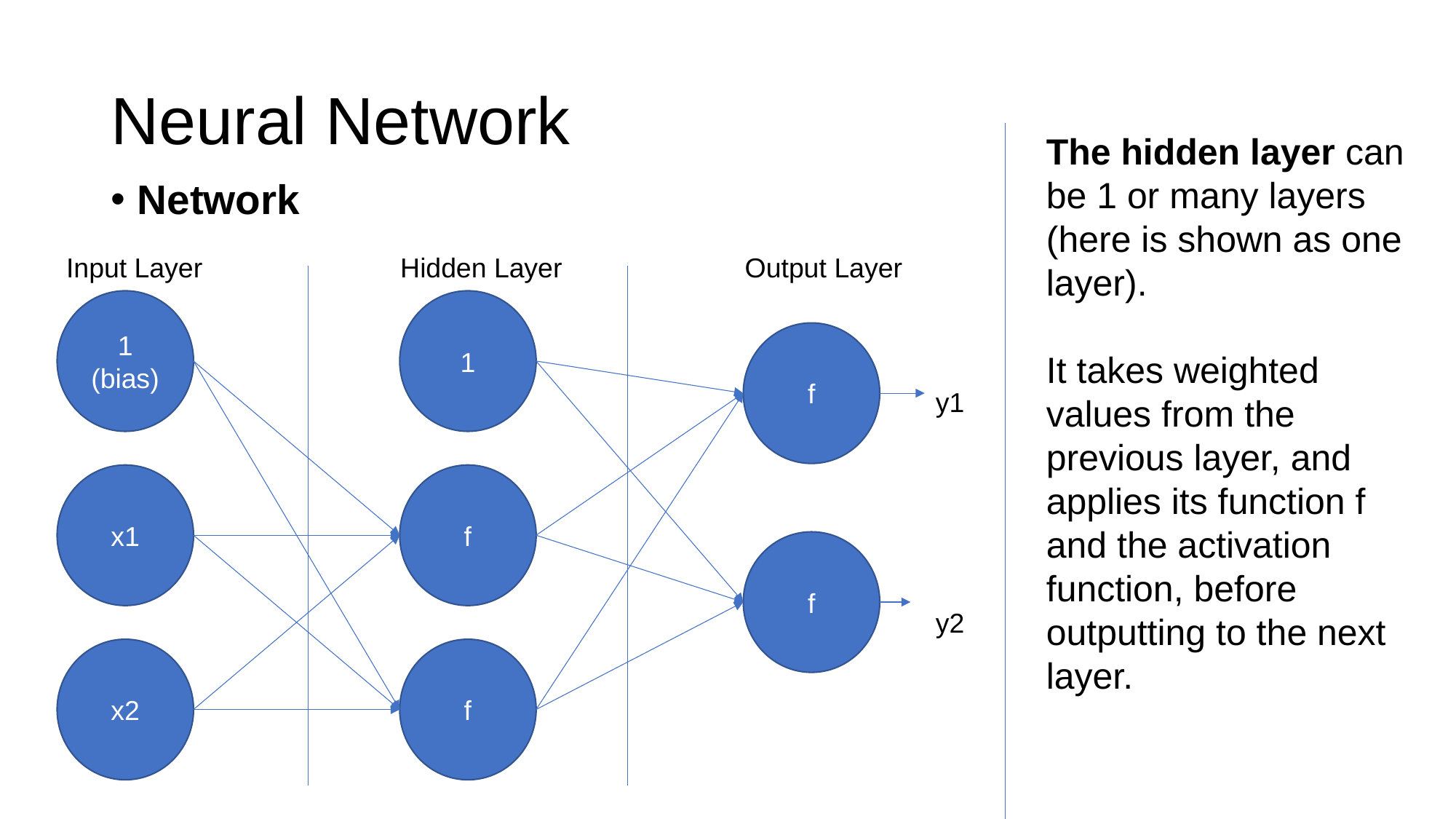

# Neural Network
The hidden layer can be 1 or many layers (here is shown as one layer).

It takes weighted values from the previous layer, and applies its function f and the activation function, before outputting to the next layer.

Network
Input Layer                          Hidden Layer                        Output Layer
1 (bias)
1
f
y1
x1
f
f
y2
x2
f